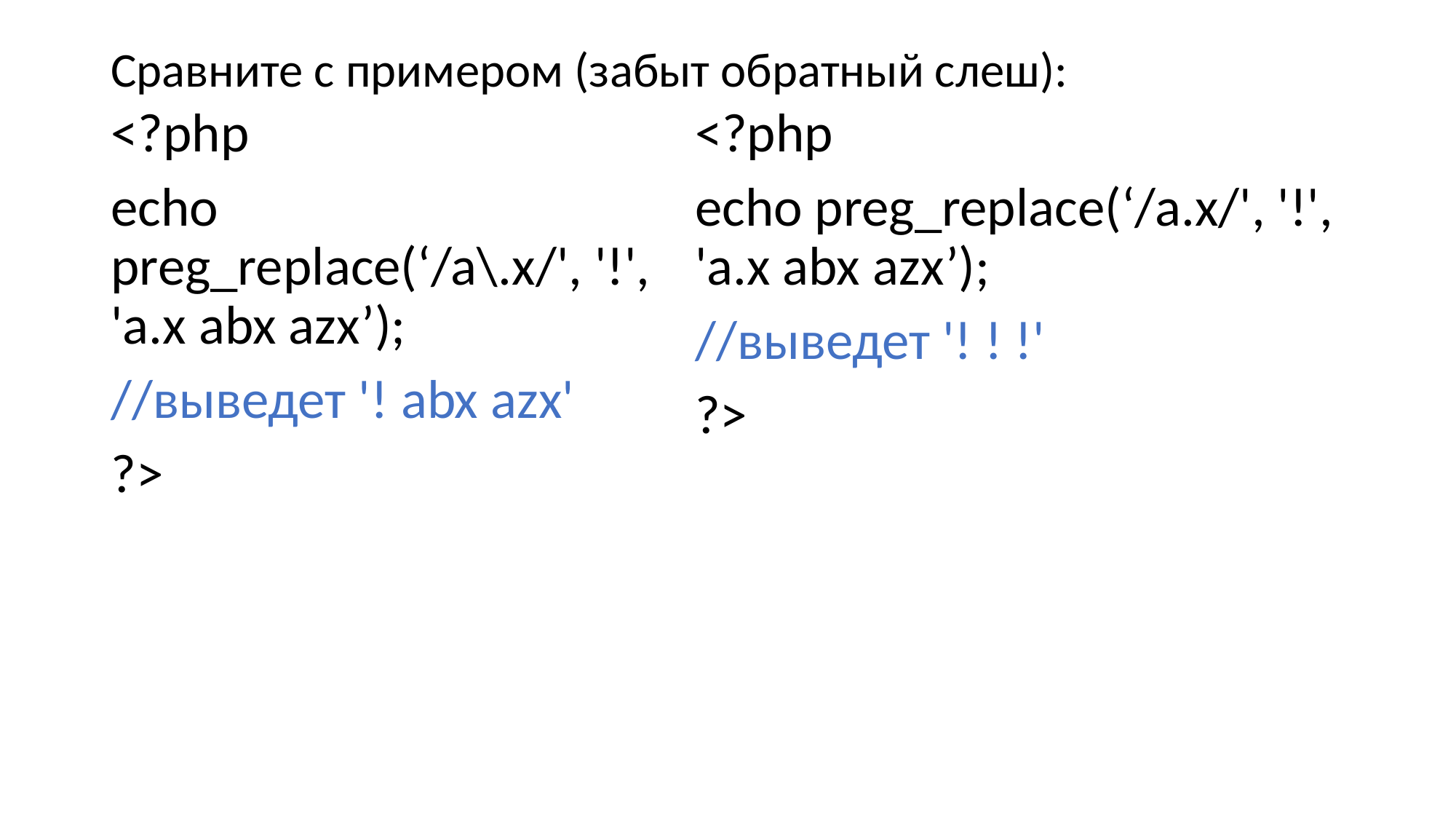

# Сравните с примером (забыт обратный слеш):
<?php
echo preg_replace(‘/a\.x/', '!', 'a.x abx azx’);
//выведет '! abx azx'
?>
<?php
echo preg_replace(‘/a.x/', '!', 'a.x abx azx’);
//выведет '! ! !'
?>